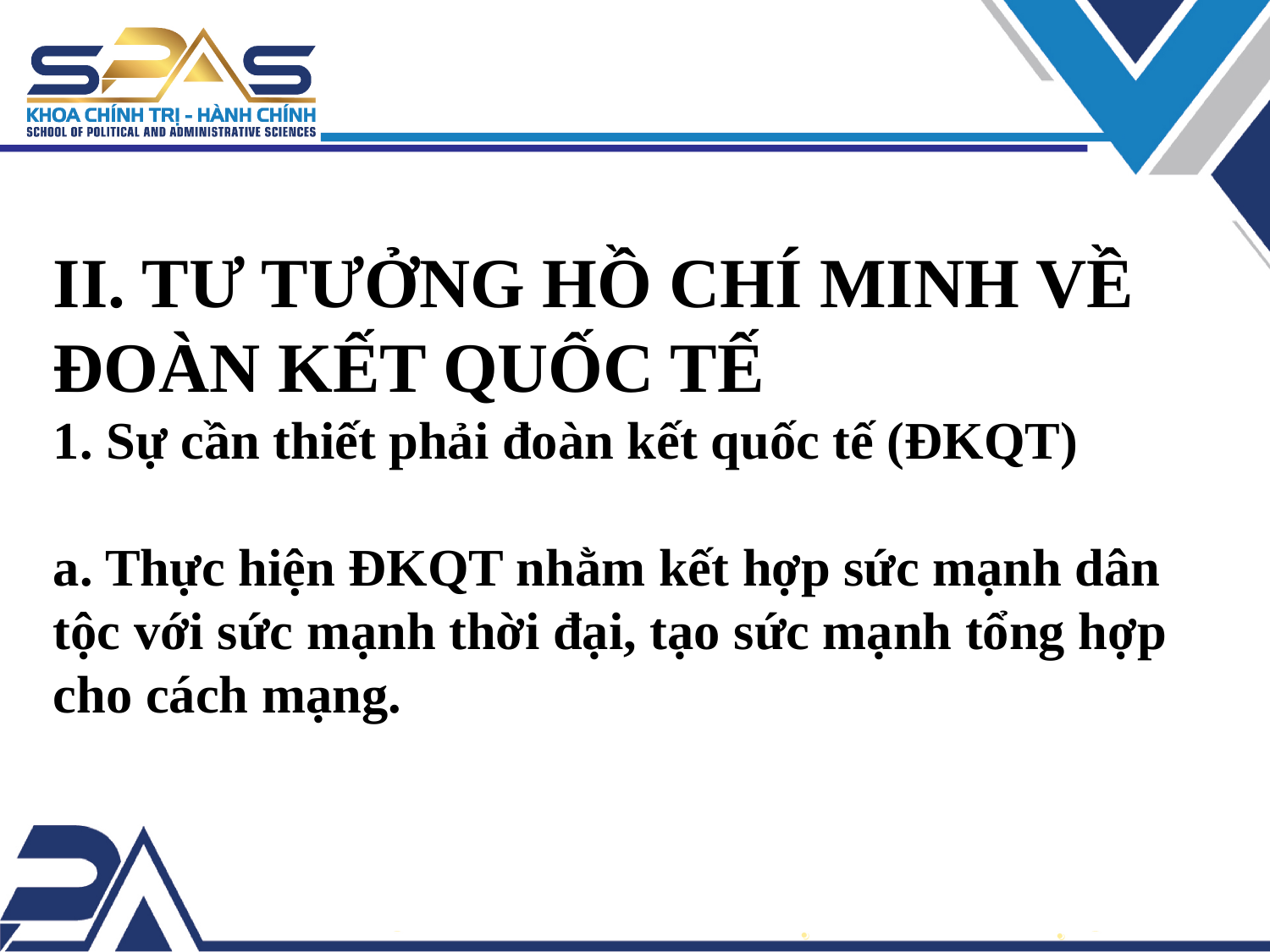

II. TƯ TƯỞNG HỒ CHÍ MINH VỀ ĐOÀN KẾT QUỐC TẾ
1. Sự cần thiết phải đoàn kết quốc tế (ĐKQT)

a. Thực hiện ĐKQT nhằm kết hợp sức mạnh dân tộc với sức mạnh thời đại, tạo sức mạnh tổng hợp cho cách mạng.